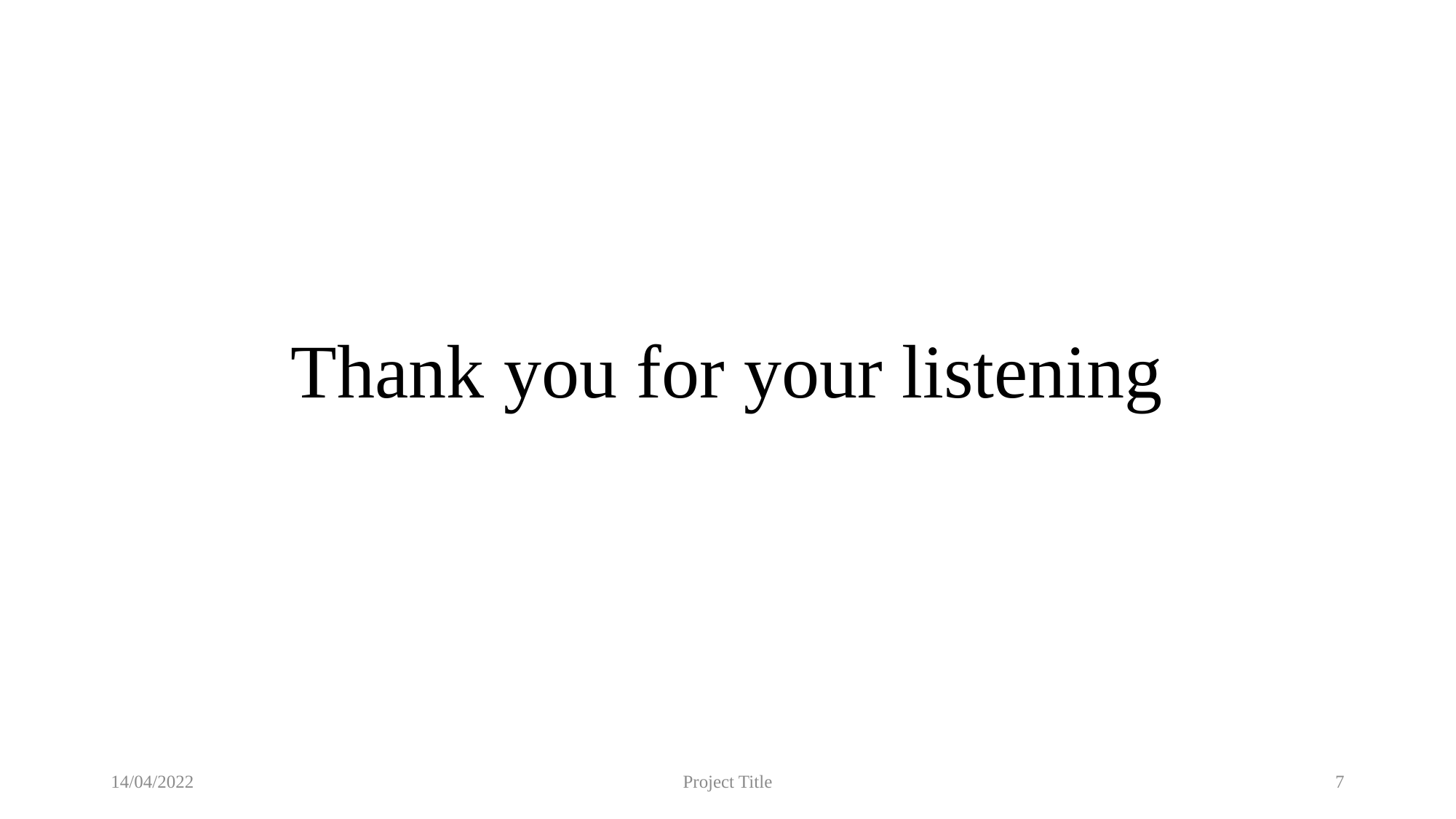

# Thank you for your listening
14/04/2022
Project Title
7